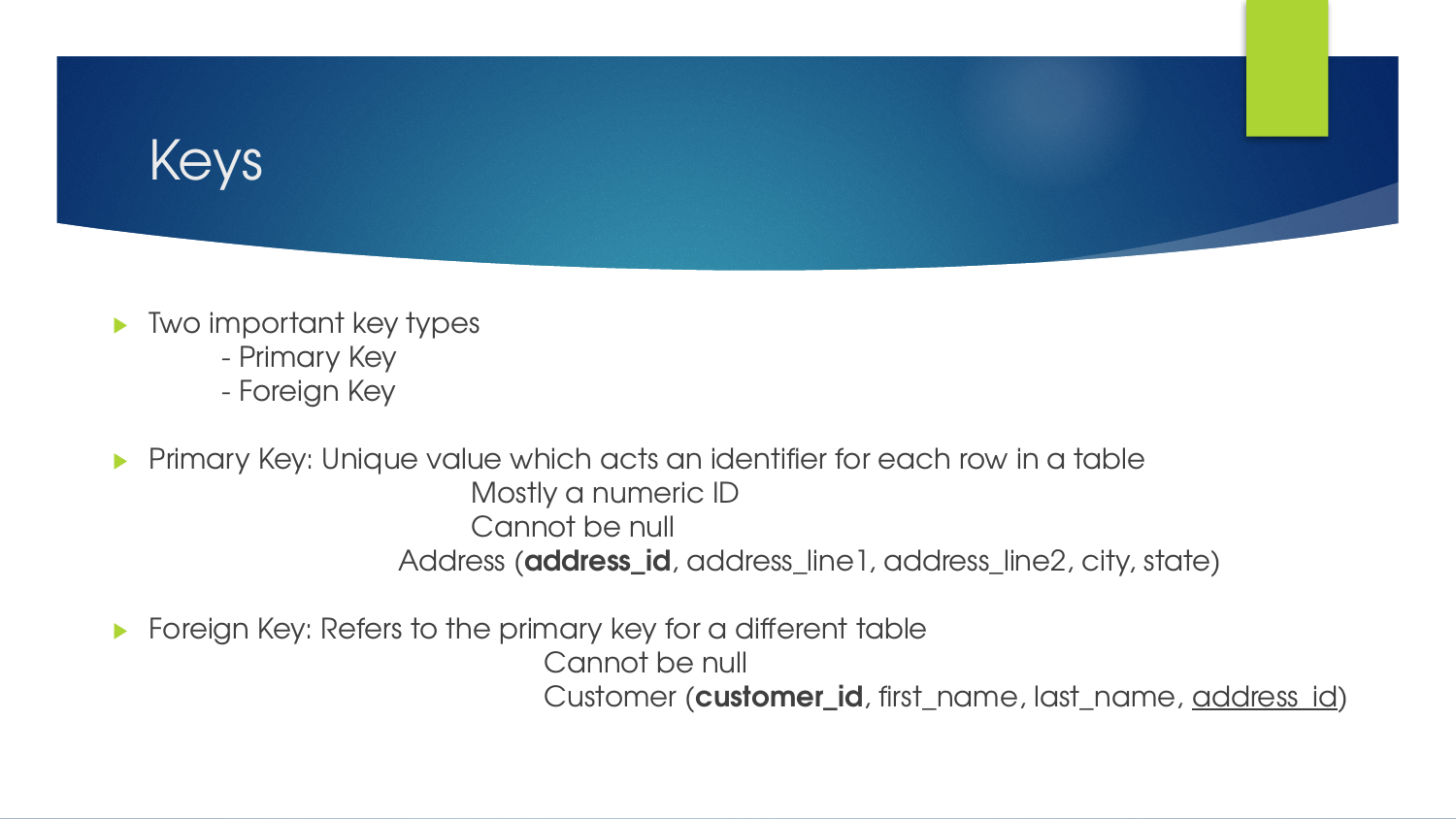

# Keys
Two important key types
- Primary Key
- Foreign Key

Primary Key: Unique value which acts an identifier for each row in a table
		    Mostly a numeric ID
		    Cannot be null
	    Address (address_id, address_line1, address_line2, city, state)

Foreign Key: Refers to the primary key for a different table
			    Cannot be null
			    Customer (customer_id, first_name, last_name, address_id)